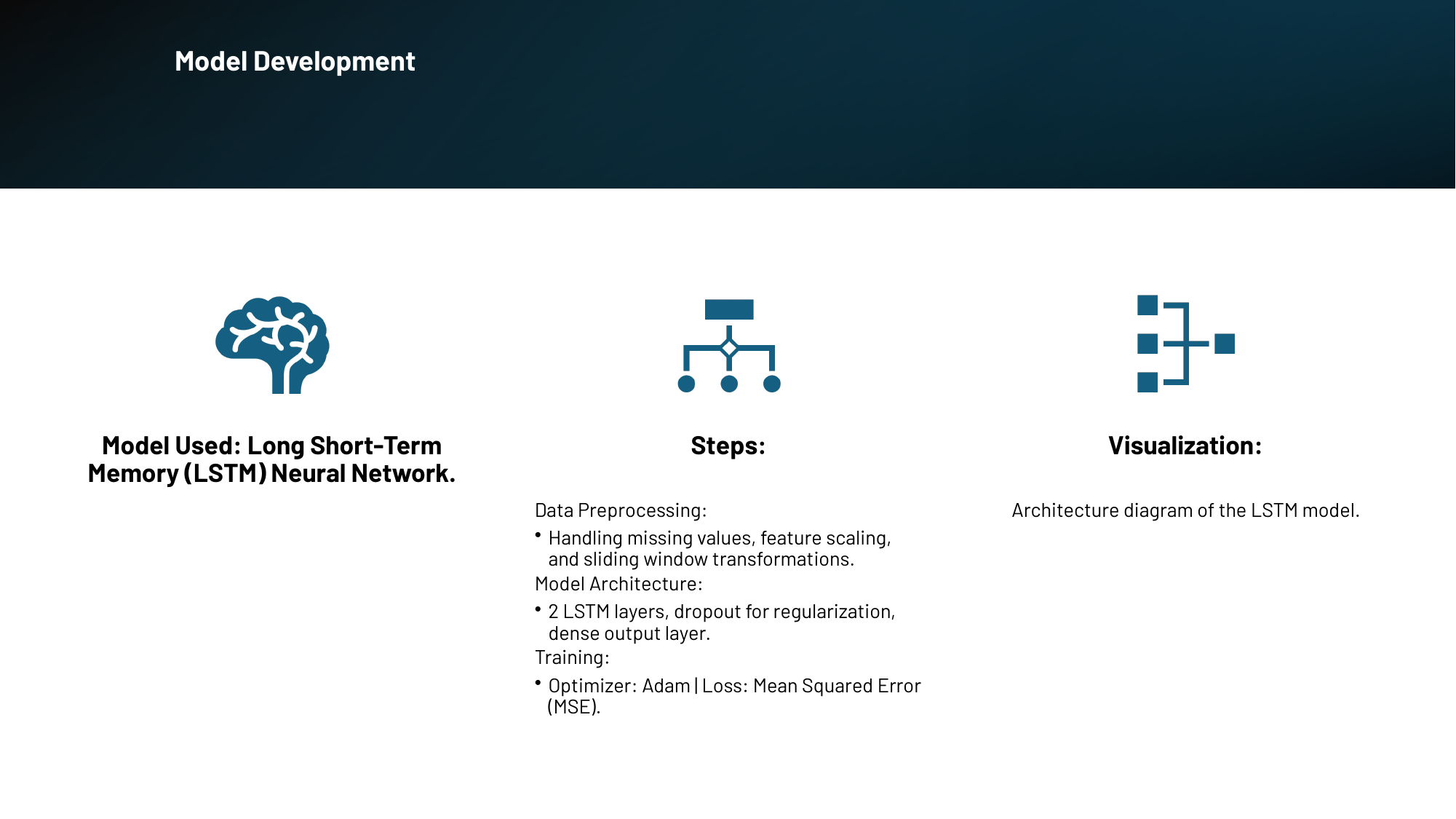

# Model Development
Model Used: Long Short-Term Memory (LSTM) Neural Network.
Steps:
Data Preprocessing:
Handling missing values, feature scaling, and sliding window transformations.
Model Architecture:
2 LSTM layers, dropout for regularization, dense output layer.
Training:
Optimizer: Adam | Loss: Mean Squared Error (MSE).
Visualization:
Architecture diagram of the LSTM model.